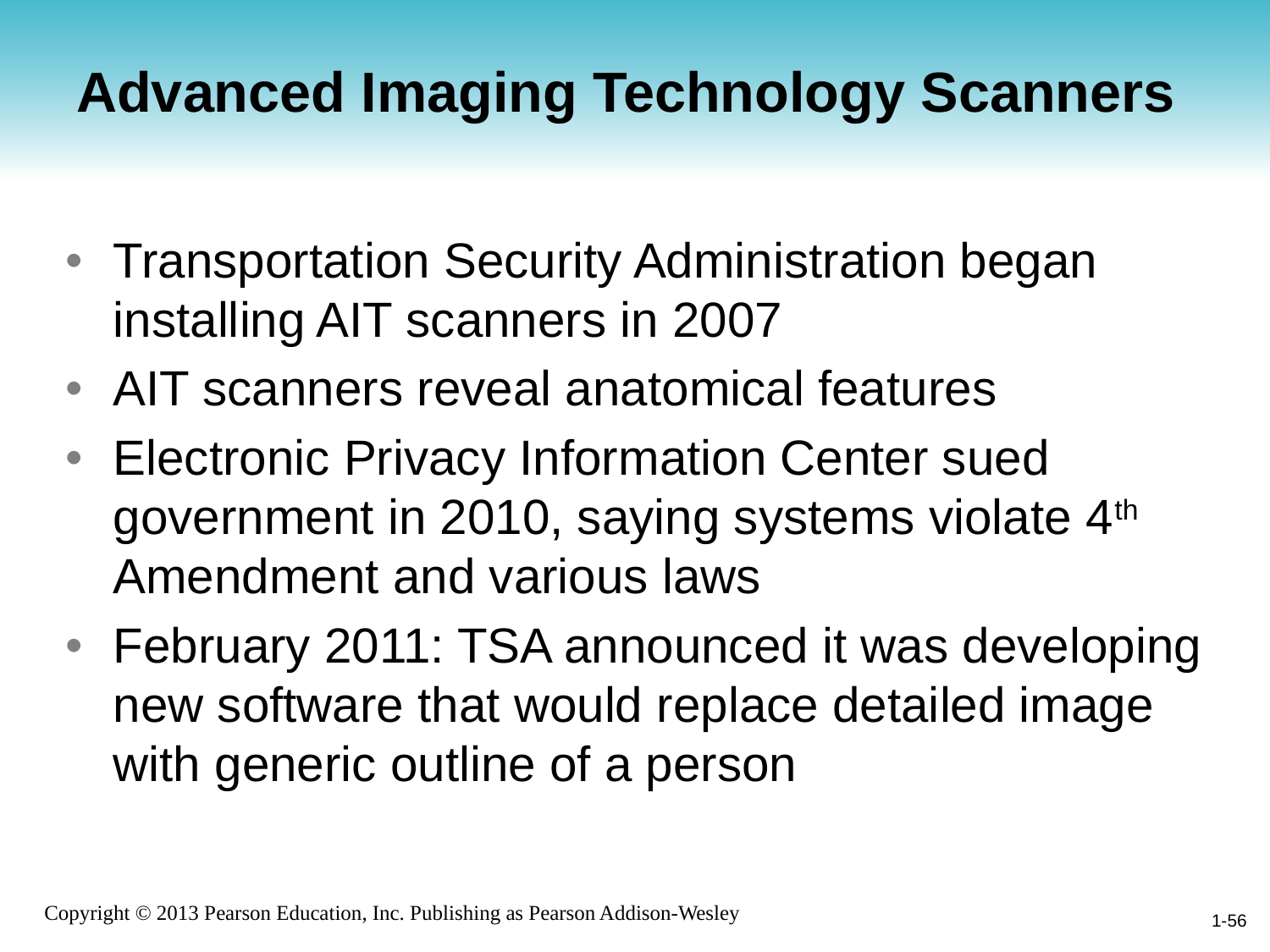

# Advanced Imaging Technology Scanners
Transportation Security Administration began installing AIT scanners in 2007
AIT scanners reveal anatomical features
Electronic Privacy Information Center sued government in 2010, saying systems violate 4th Amendment and various laws
February 2011: TSA announced it was developing new software that would replace detailed image with generic outline of a person
1-56